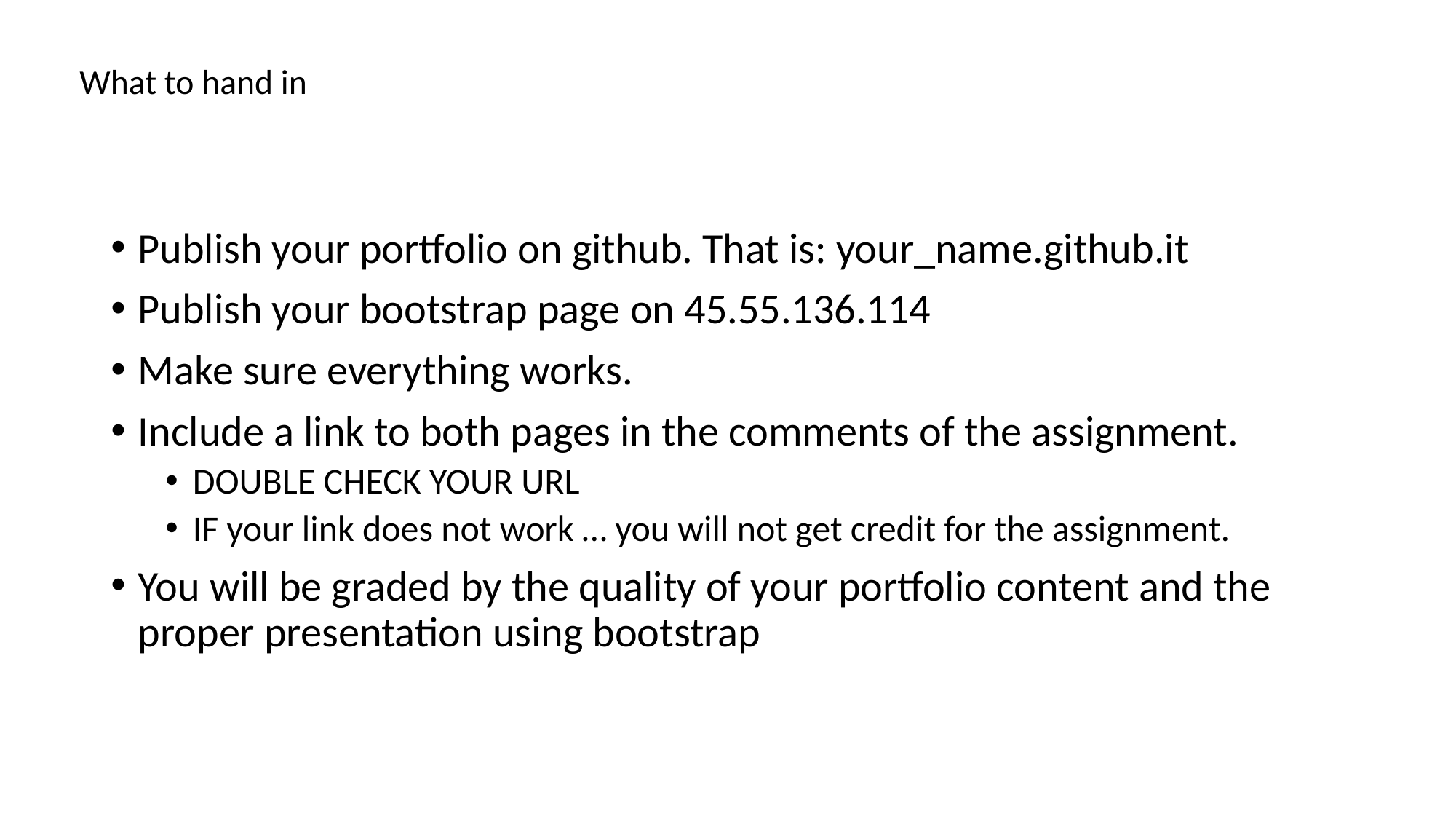

# What to hand in
Publish your portfolio on github. That is: your_name.github.it
Publish your bootstrap page on 45.55.136.114
Make sure everything works.
Include a link to both pages in the comments of the assignment.
DOUBLE CHECK YOUR URL
IF your link does not work … you will not get credit for the assignment.
You will be graded by the quality of your portfolio content and the proper presentation using bootstrap